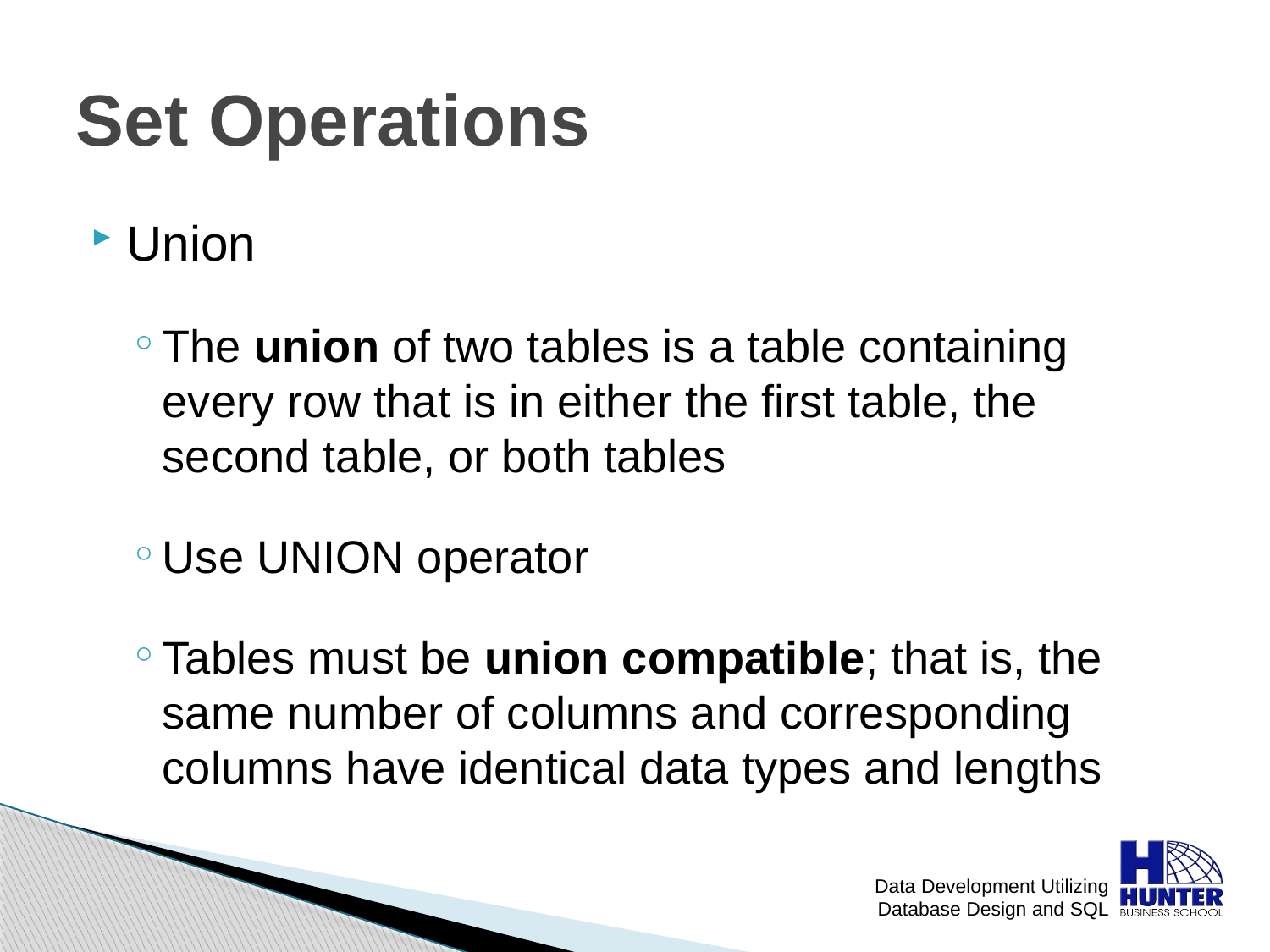

# Set Operations
Union
The union of two tables is a table containing every row that is in either the first table, the second table, or both tables
Use UNION operator
Tables must be union compatible; that is, the same number of columns and corresponding columns have identical data types and lengths